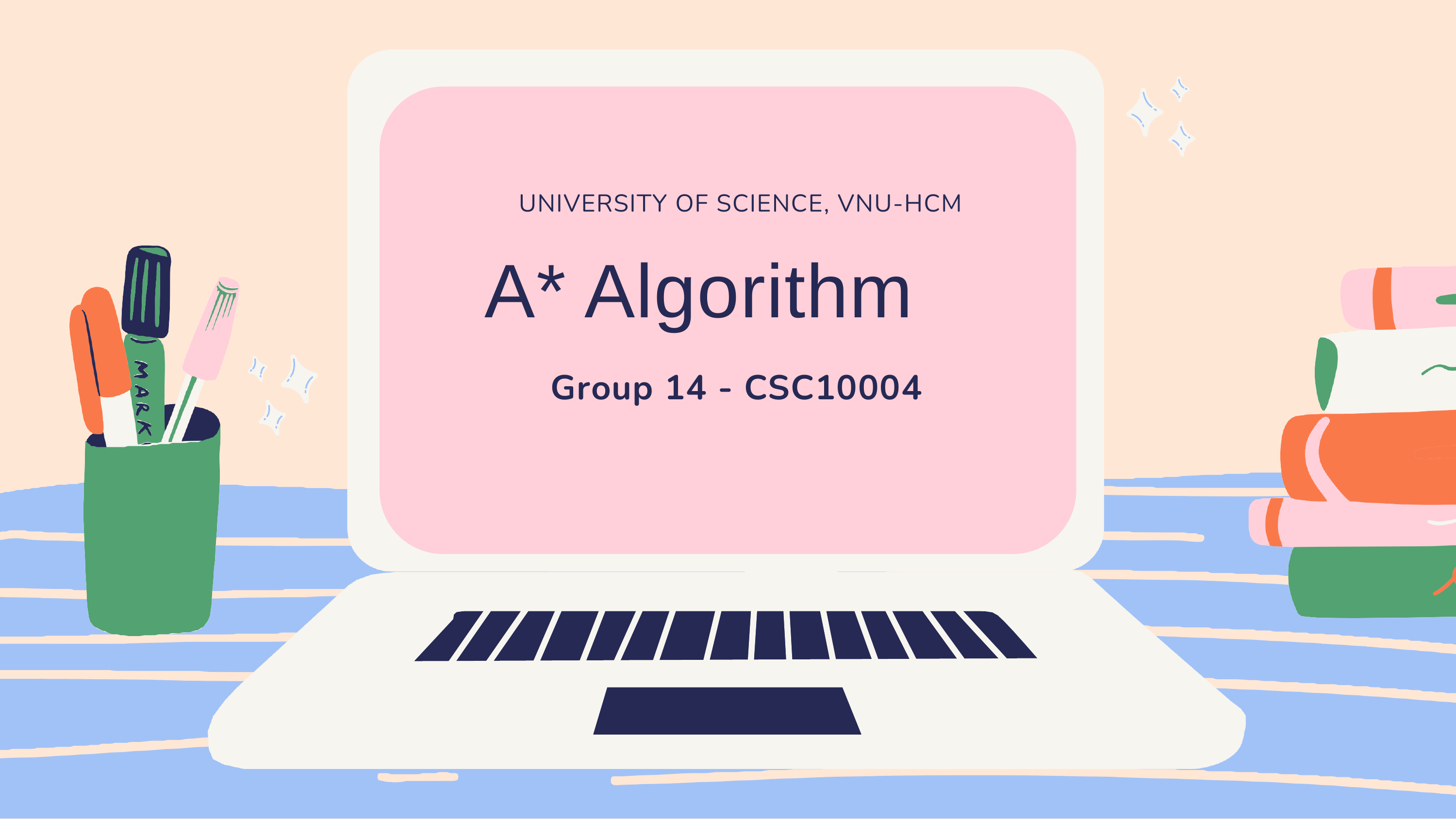

UNIVERSITY OF SCIENCE, VNU-HCM
# A* Algorithm
Group 14 - CSC10004